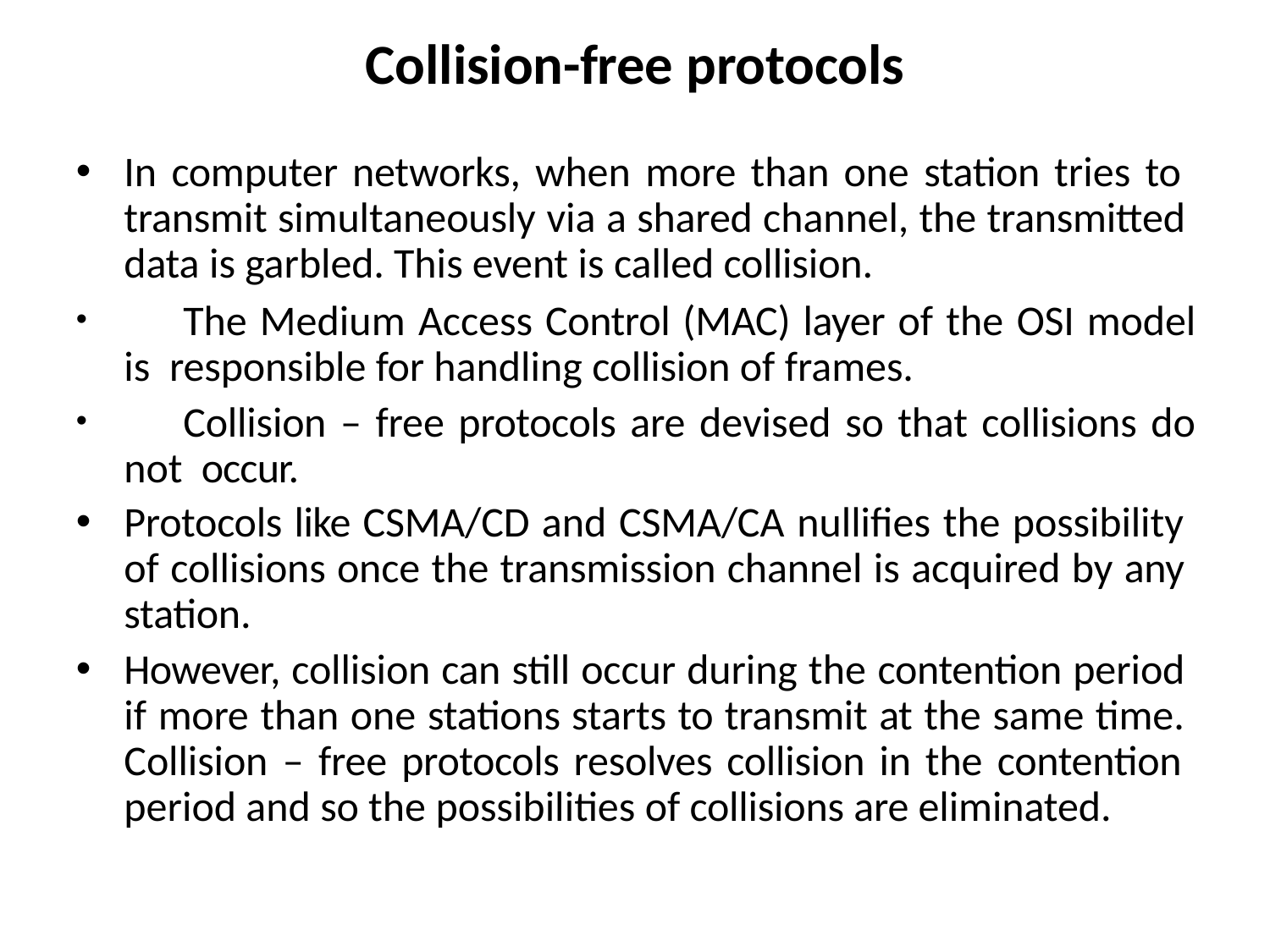

# Collision-free protocols
In computer networks, when more than one station tries to  transmit simultaneously via a shared channel, the transmitted  data is garbled. This event is called collision.
	The Medium Access Control (MAC) layer of the OSI model is  responsible for handling collision of frames.
	Collision – free protocols are devised so that collisions do not  occur.
Protocols like CSMA/CD and CSMA/CA nullifies the possibility  of collisions once the transmission channel is acquired by any  station.
However, collision can still occur during the contention period  if more than one stations starts to transmit at the same time.  Collision – free protocols resolves collision in the contention  period and so the possibilities of collisions are eliminated.